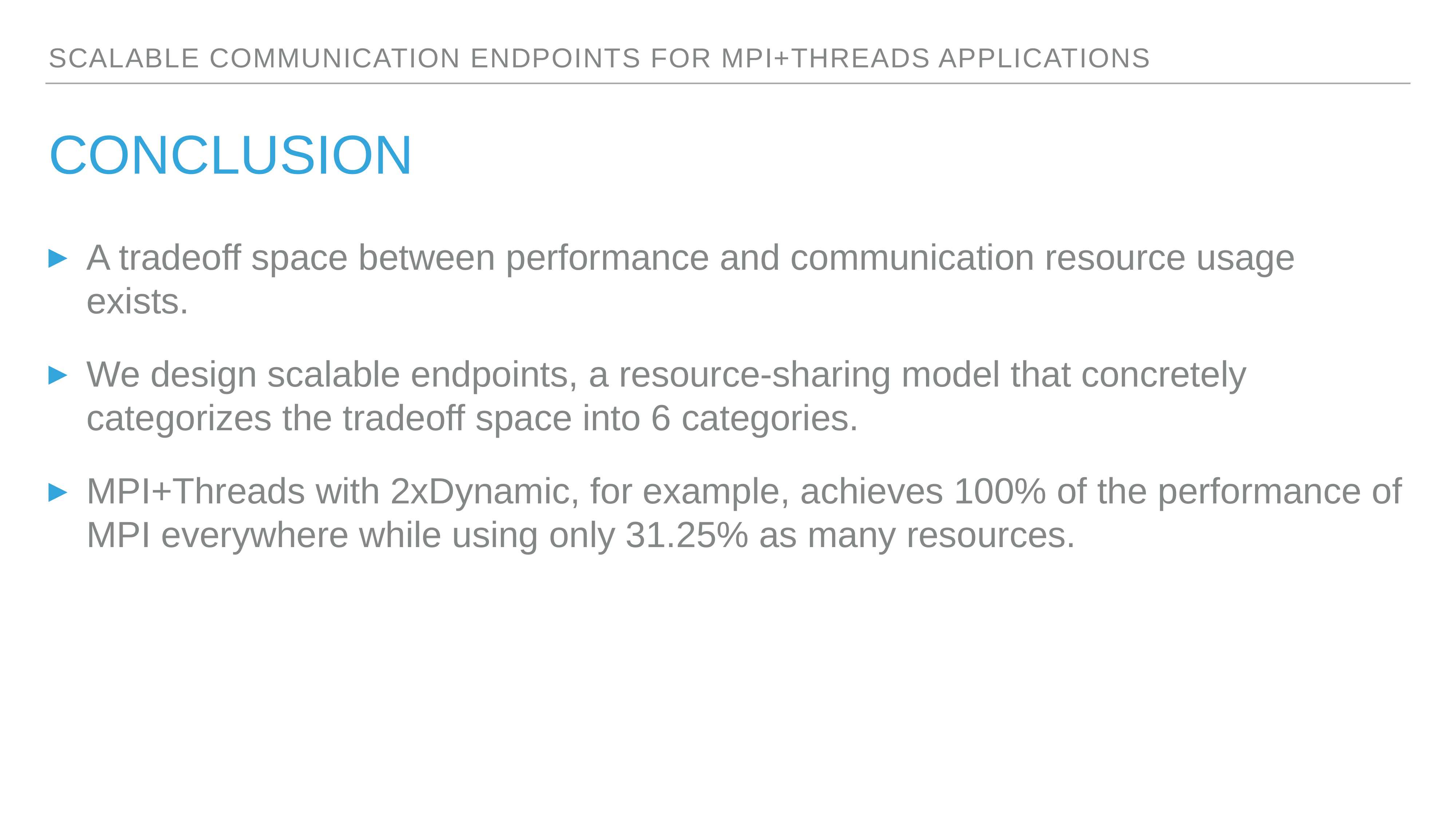

Scalable Communication Endpoints for MPI+Threads Applications
# Conclusion
A tradeoff space between performance and communication resource usage exists.
We design scalable endpoints, a resource-sharing model that concretely categorizes the tradeoff space into 6 categories.
MPI+Threads with 2xDynamic, for example, achieves 100% of the performance of MPI everywhere while using only 31.25% as many resources.